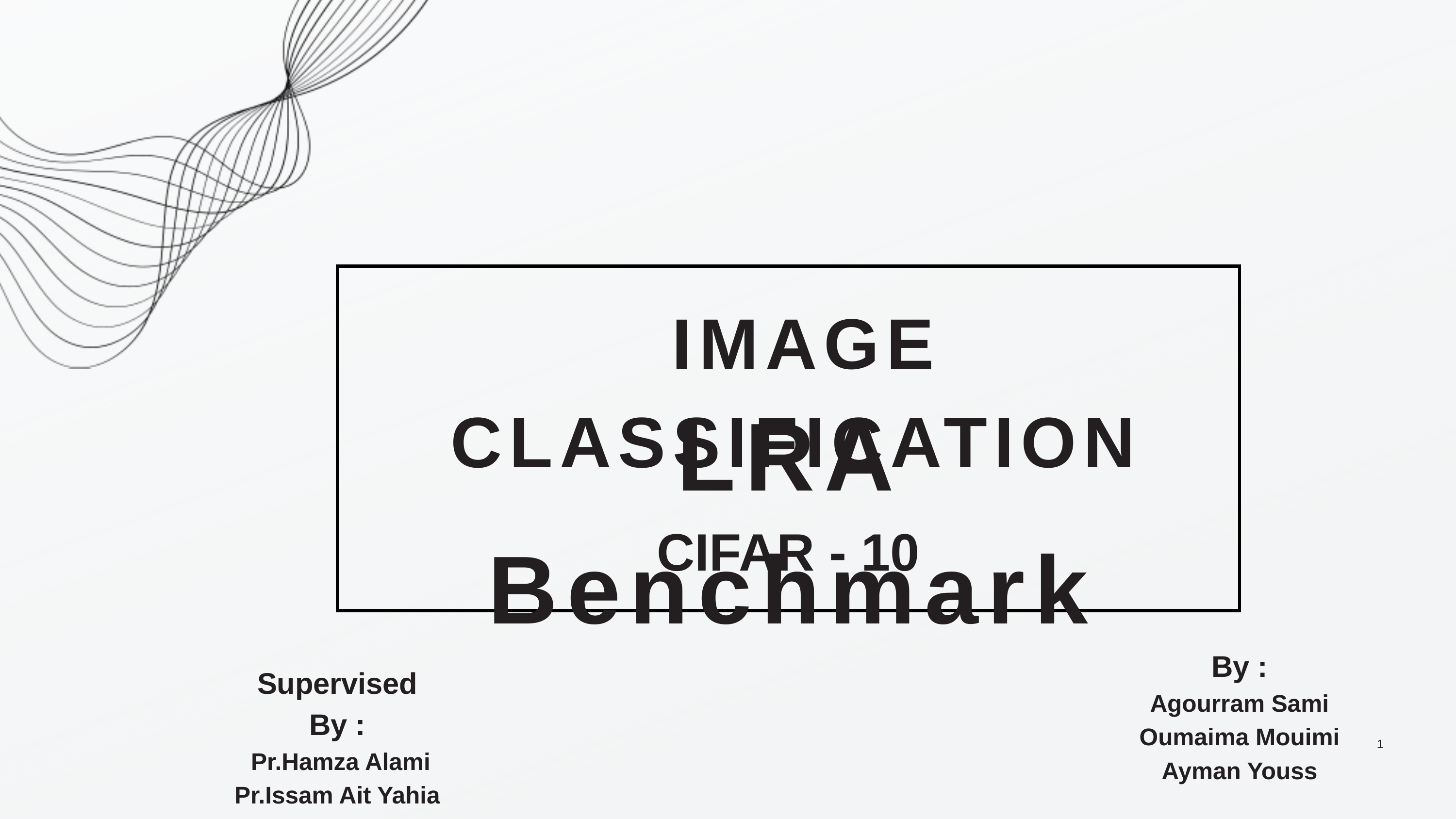

IMAGE CLASSIFICATION
LRA Benchmark
CIFAR - 10
By :
Agourram Sami
Oumaima Mouimi
Ayman Youss
Supervised By :
 Pr.Hamza Alami
Pr.Issam Ait Yahia
1